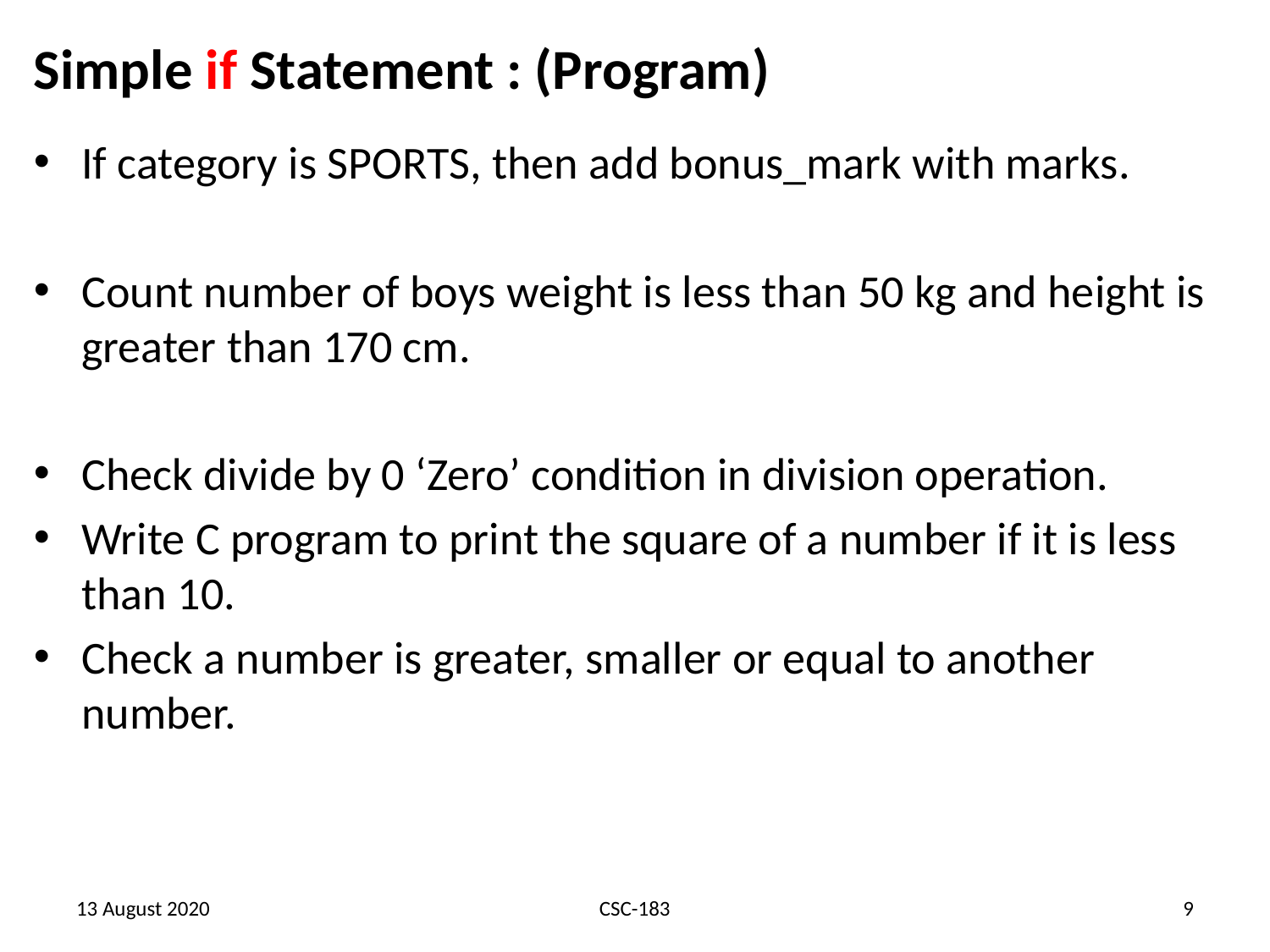

# Simple if Statement : (Program)
If category is SPORTS, then add bonus_mark with marks.

Count number of boys weight is less than 50 kg and height is greater than 170 cm.

Check divide by 0 ‘Zero’ condition in division operation.
Write C program to print the square of a number if it is less than 10.
Check a number is greater, smaller or equal to another number.
13 August 2020
CSC-183
9